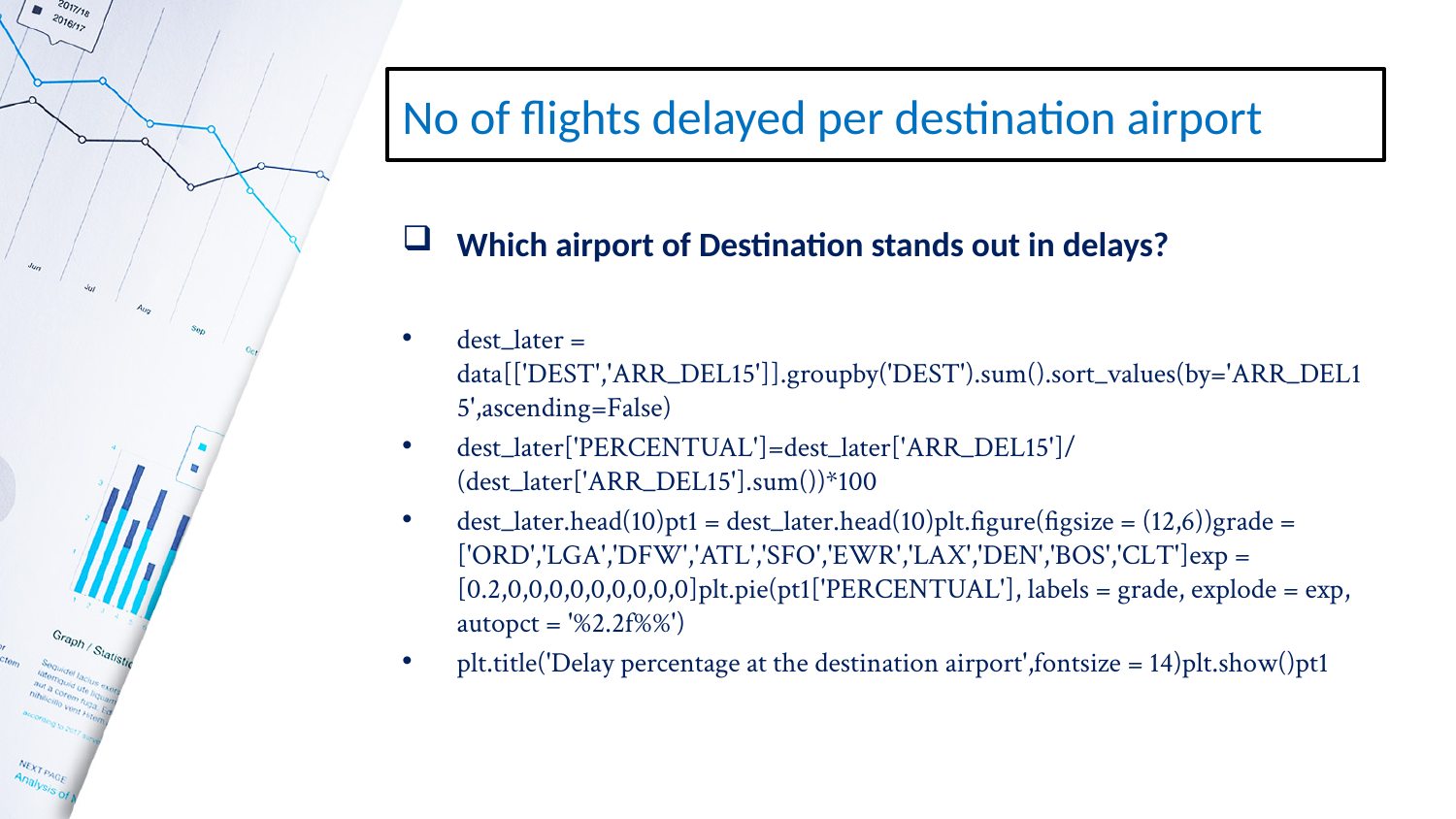

# No of flights delayed per destination airport
Which airport of Destination stands out in delays?

dest_later = data[['DEST','ARR_DEL15']].groupby('DEST').sum().sort_values(by='ARR_DEL15',ascending=False)
dest_later['PERCENTUAL']=dest_later['ARR_DEL15']/(dest_later['ARR_DEL15'].sum())*100
dest_later.head(10)pt1 = dest_later.head(10)plt.figure(figsize = (12,6))grade = ['ORD','LGA','DFW','ATL','SFO','EWR','LAX','DEN','BOS','CLT']exp = [0.2,0,0,0,0,0,0,0,0,0]plt.pie(pt1['PERCENTUAL'], labels = grade, explode = exp, autopct = '%2.2f%%')
plt.title('Delay percentage at the destination airport',fontsize = 14)plt.show()pt1